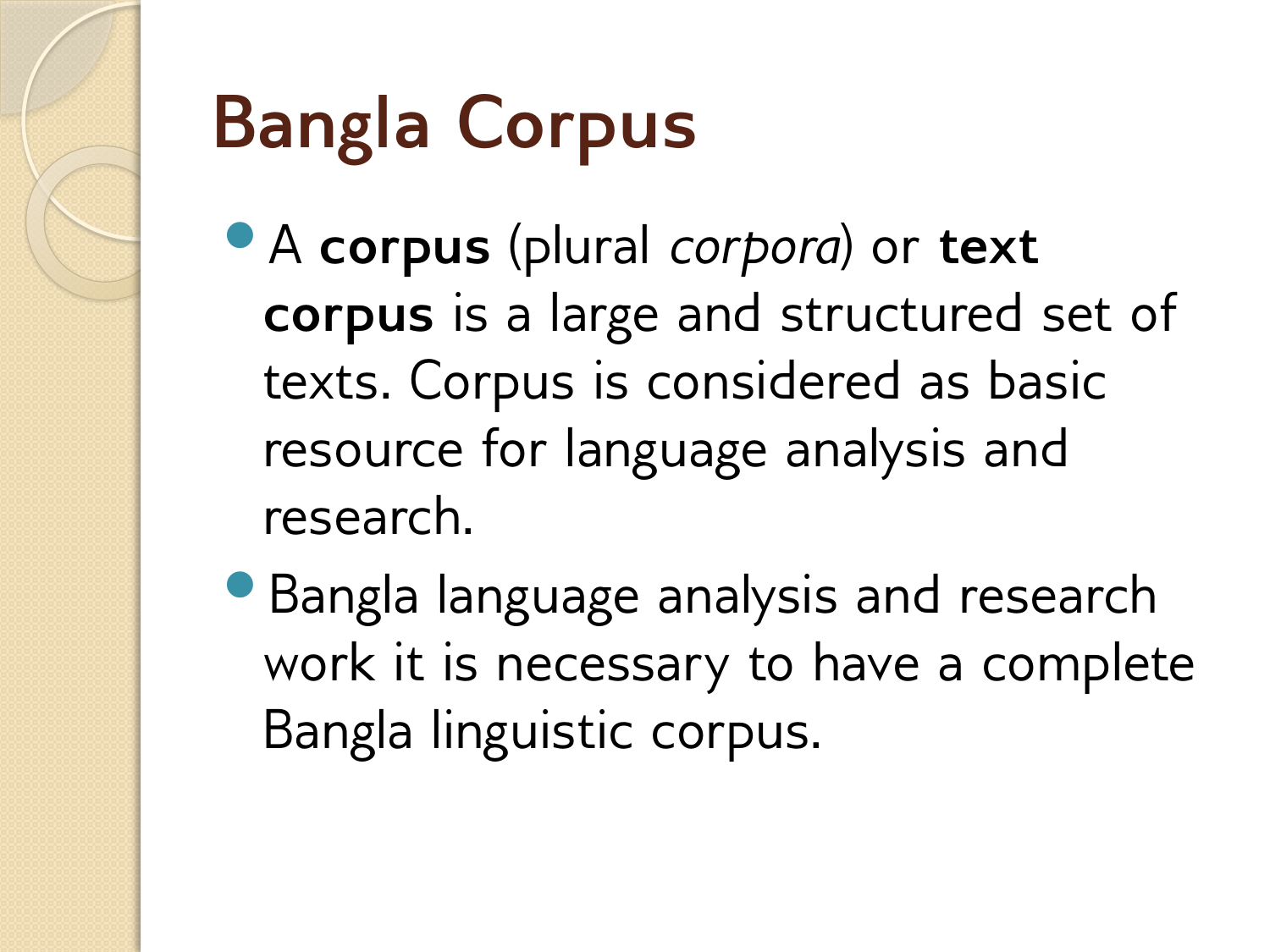

# Bangla Corpus
A corpus (plural corpora) or text corpus is a large and structured set of texts. Corpus is considered as basic resource for language analysis and research.
Bangla language analysis and research work it is necessary to have a complete Bangla linguistic corpus.